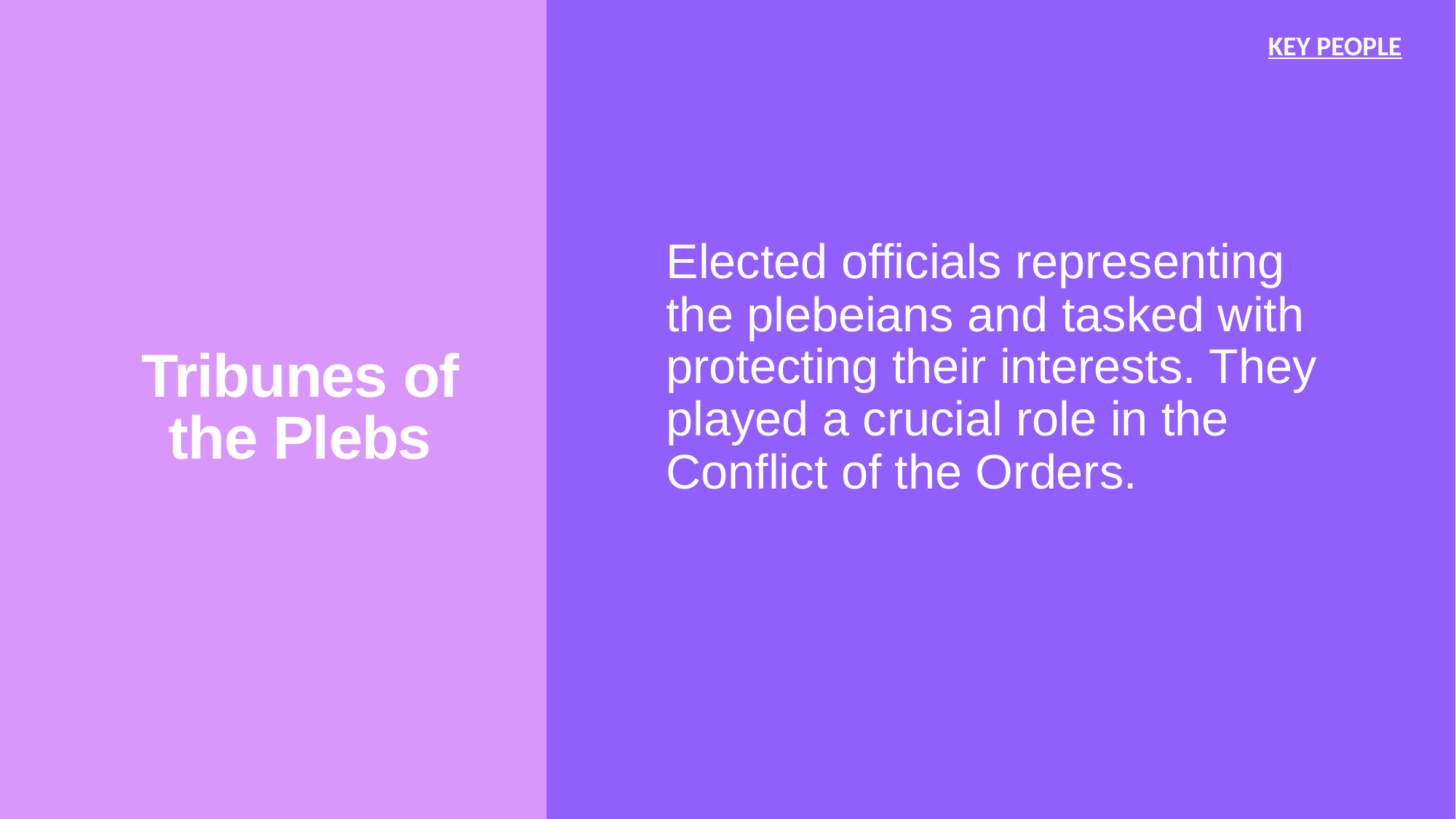

KEY PEOPLE
# Tribunes of the Plebs
Elected officials representing the plebeians and tasked with protecting their interests. They played a crucial role in the Conflict of the Orders.